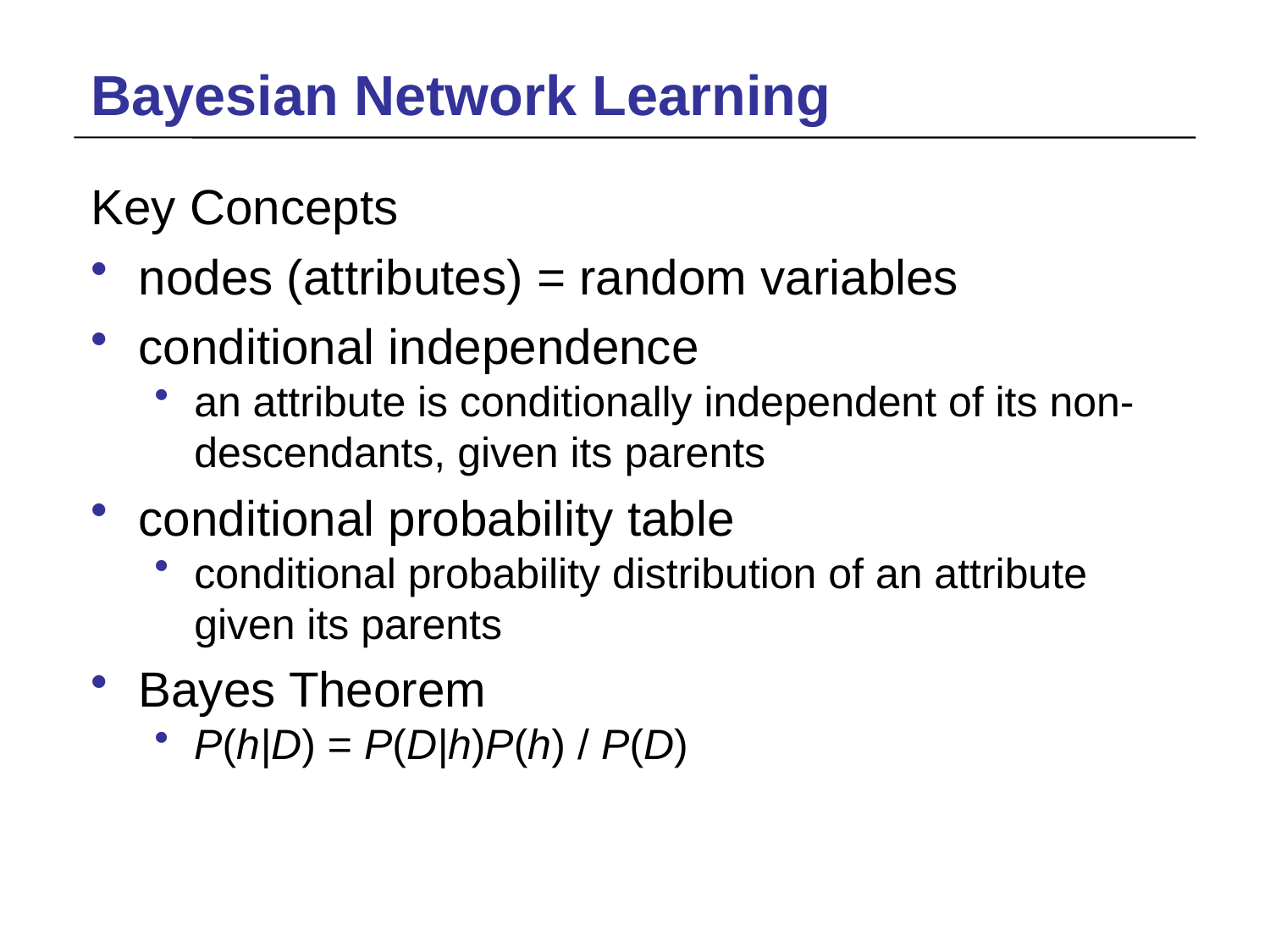

# Bayesian Network Learning
Key Concepts
nodes (attributes) = random variables
conditional independence
an attribute is conditionally independent of its non-descendants, given its parents
conditional probability table
conditional probability distribution of an attribute given its parents
Bayes Theorem
P(h|D) = P(D|h)P(h) / P(D)